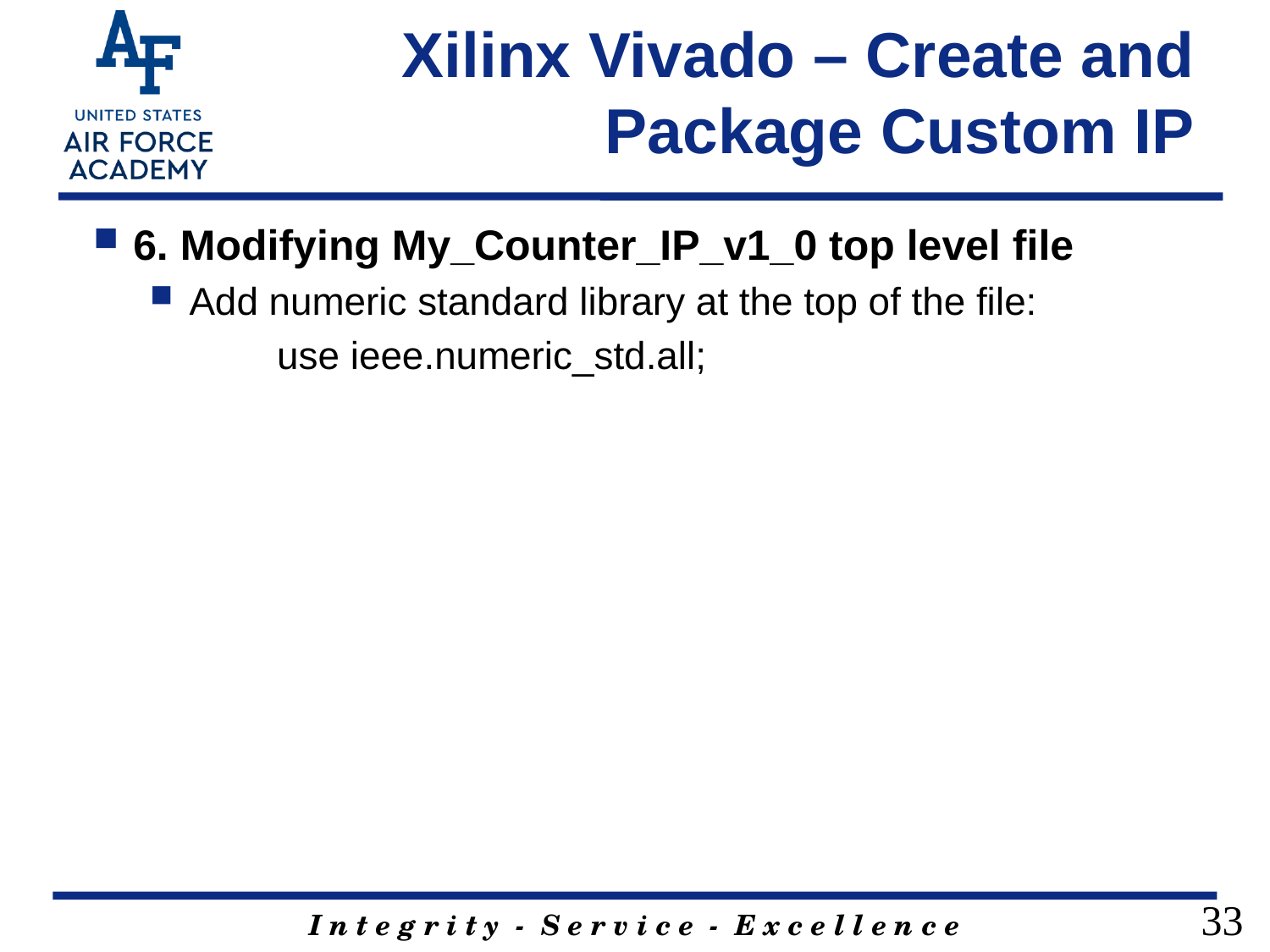

# Xilinx Vivado – Create and Package Custom IP
6. Modifying My_Counter_IP_v1_0 top level file
Add numeric standard library at the top of the file:
	use ieee.numeric_std.all;

33